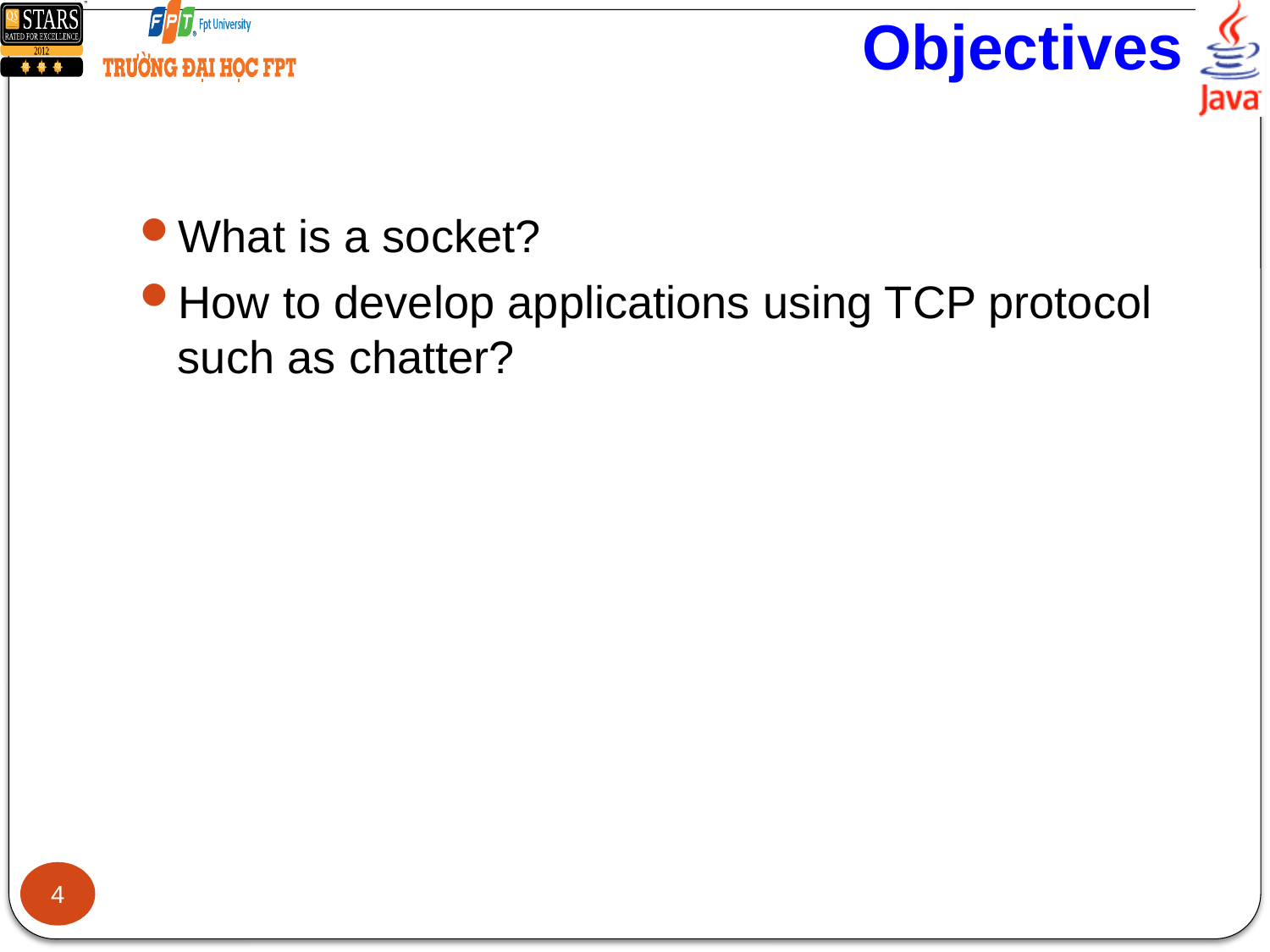

# Objectives
What is a socket?
How to develop applications using TCP protocol such as chatter?
4